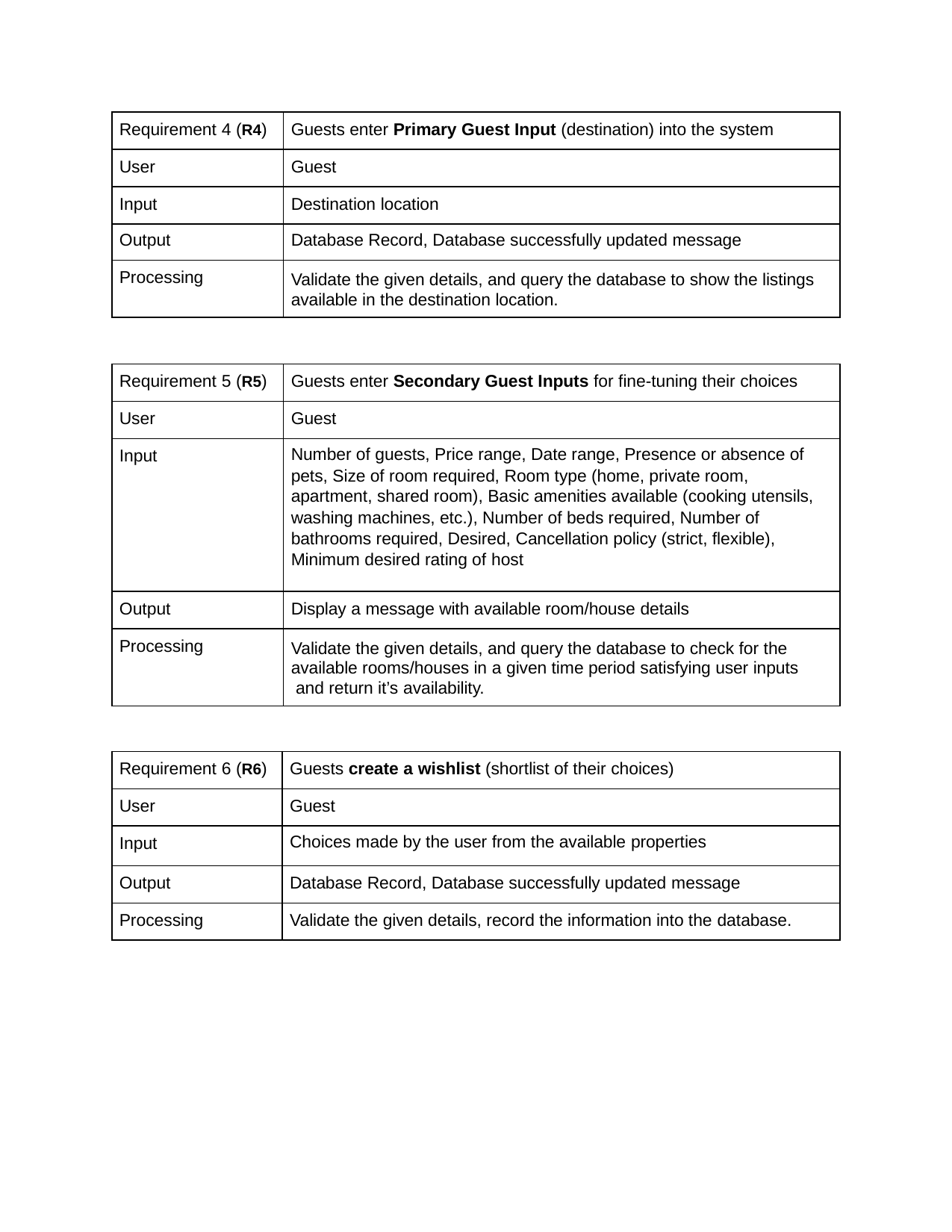

| Requirement 4 (R4) | Guests enter Primary Guest Input (destination) into the system |
| --- | --- |
| User | Guest |
| Input | Destination location |
| Output | Database Record, Database successfully updated message |
| Processing | Validate the given details, and query the database to show the listings available in the destination location. |
| Requirement 5 (R5) | Guests enter Secondary Guest Inputs for fine-tuning their choices |
| --- | --- |
| User | Guest |
| Input | Number of guests, Price range, Date range, Presence or absence of pets, Size of room required, Room type (home, private room, apartment, shared room), Basic amenities available (cooking utensils, washing machines, etc.), Number of beds required, Number of bathrooms required, Desired, Cancellation policy (strict, flexible), Minimum desired rating of host |
| Output | Display a message with available room/house details |
| Processing | Validate the given details, and query the database to check for the available rooms/houses in a given time period satisfying user inputs and return it’s availability. |
| Requirement 6 (R6) | Guests create a wishlist (shortlist of their choices) |
| --- | --- |
| User | Guest |
| Input | Choices made by the user from the available properties |
| Output | Database Record, Database successfully updated message |
| Processing | Validate the given details, record the information into the database. |